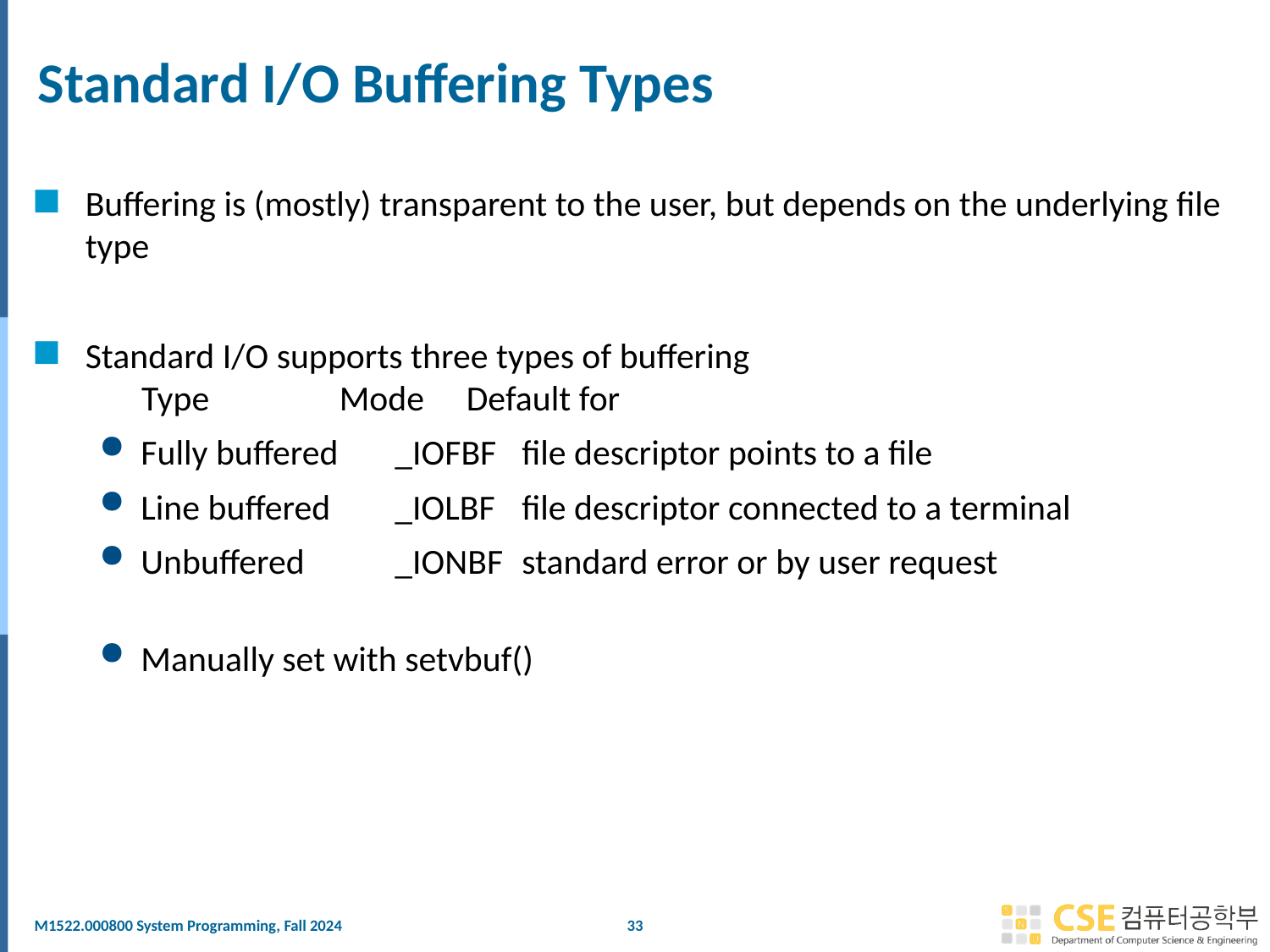

# Standard I/O Buffering Types
Buffering is (mostly) transparent to the user, but depends on the underlying file type

Standard I/O supports three types of buffering
       Type		Mode	Default for
Fully buffered	_IOFBF	file descriptor points to a file
Line buffered	_IOLBF	file descriptor connected to a terminal
Unbuffered	_IONBF	standard error or by user request
Manually set with setvbuf()